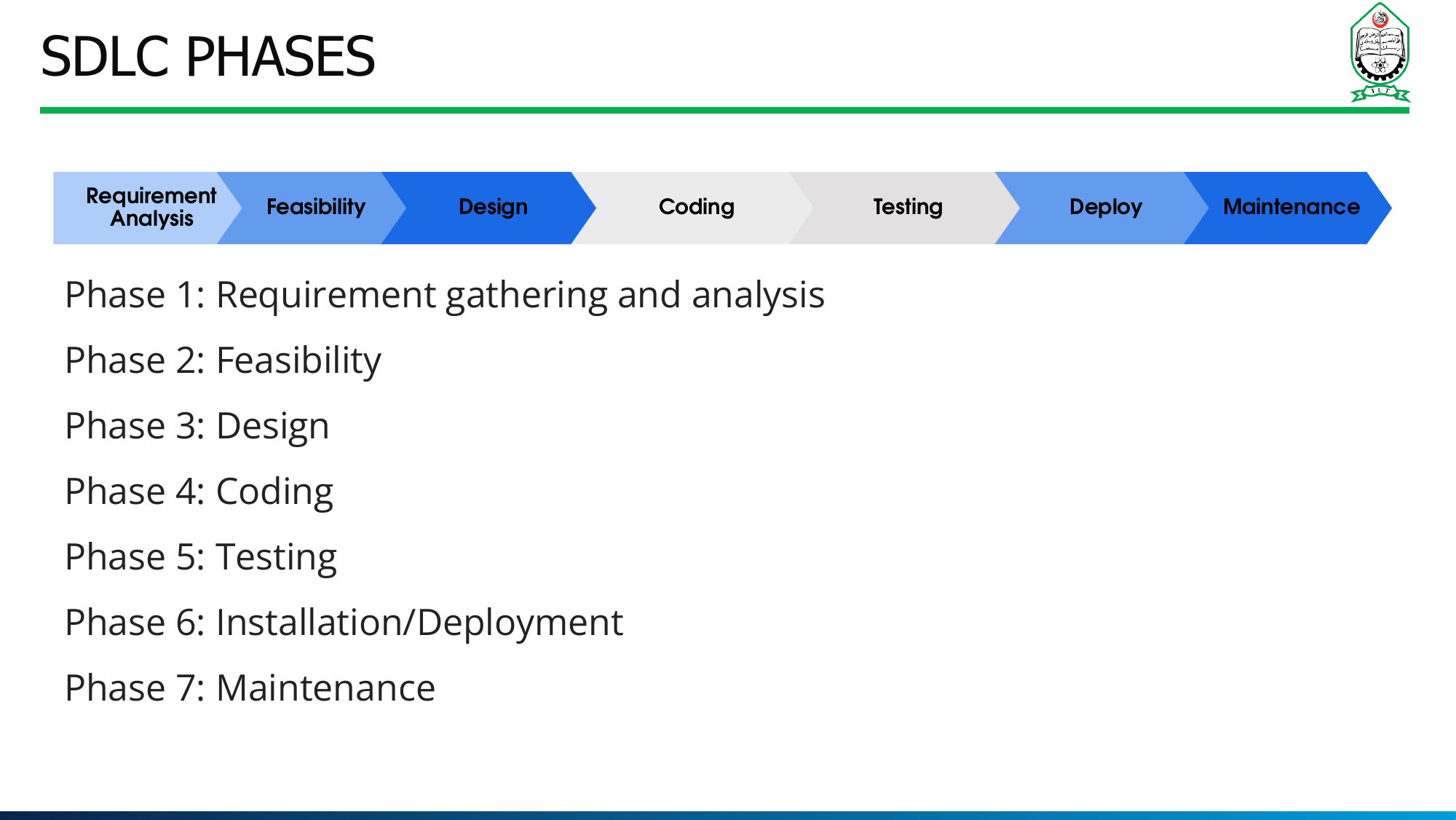

# SDLC Phases
Requirement Analysis
Feasibility
Design
Coding
Testing
Deploy
Maintenance
Phase 1: Requirement gathering and analysis
Phase 2: Feasibility
Phase 3: Design
Phase 4: Coding
Phase 5: Testing
Phase 6: Installation/Deployment
Phase 7: Maintenance